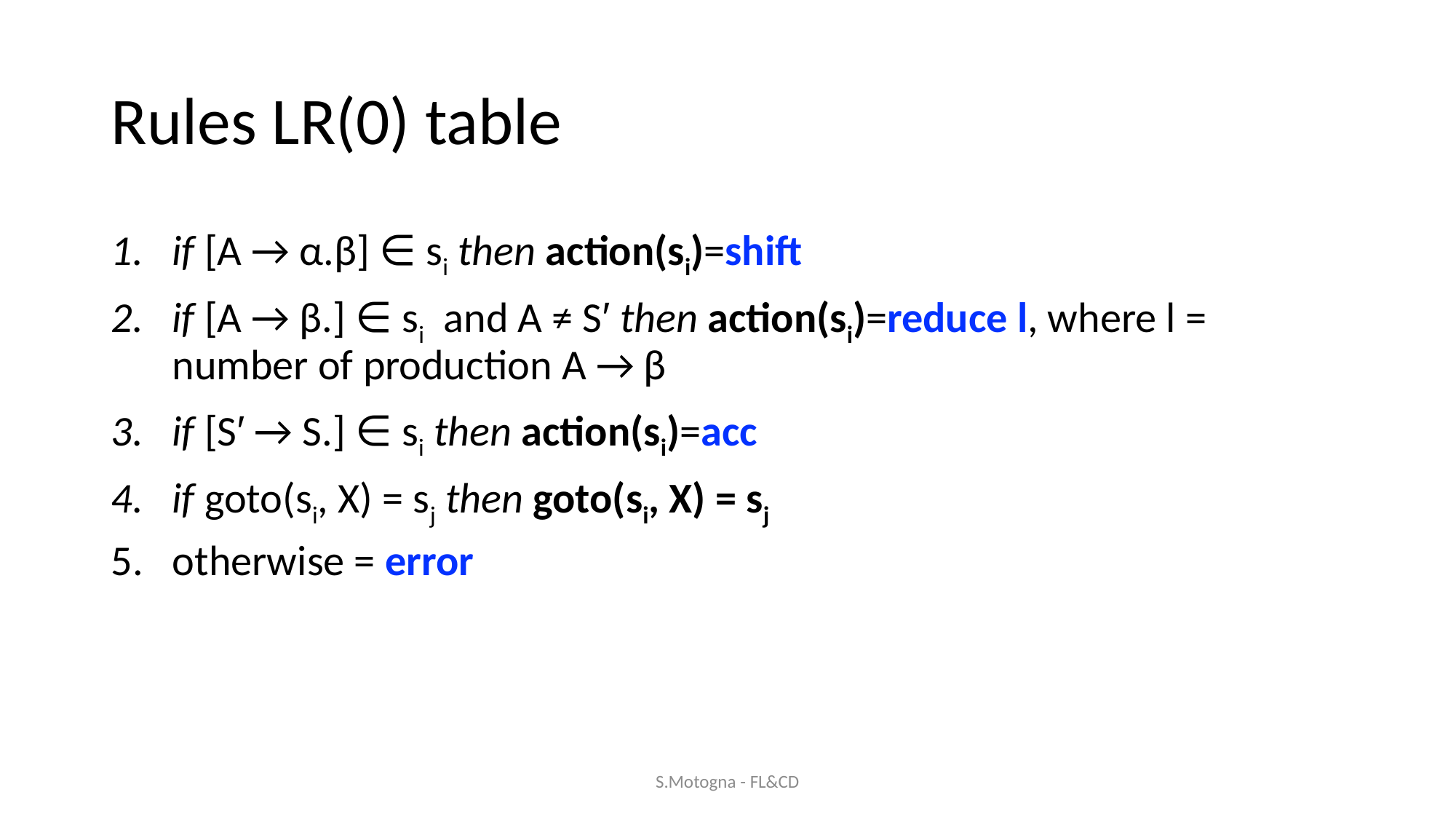

# Rules LR(0) table
if [A → α.β] ∈ si then action(si)=shift
if [A → β.] ∈ si  and A ≠ S′ then action(si)=reduce l, where l = number of production A → β
if [S′ → S.] ∈ si then action(si)=acc
if goto(si, X) = sj then goto(si, X) = sj
otherwise = error
S.Motogna - FL&CD